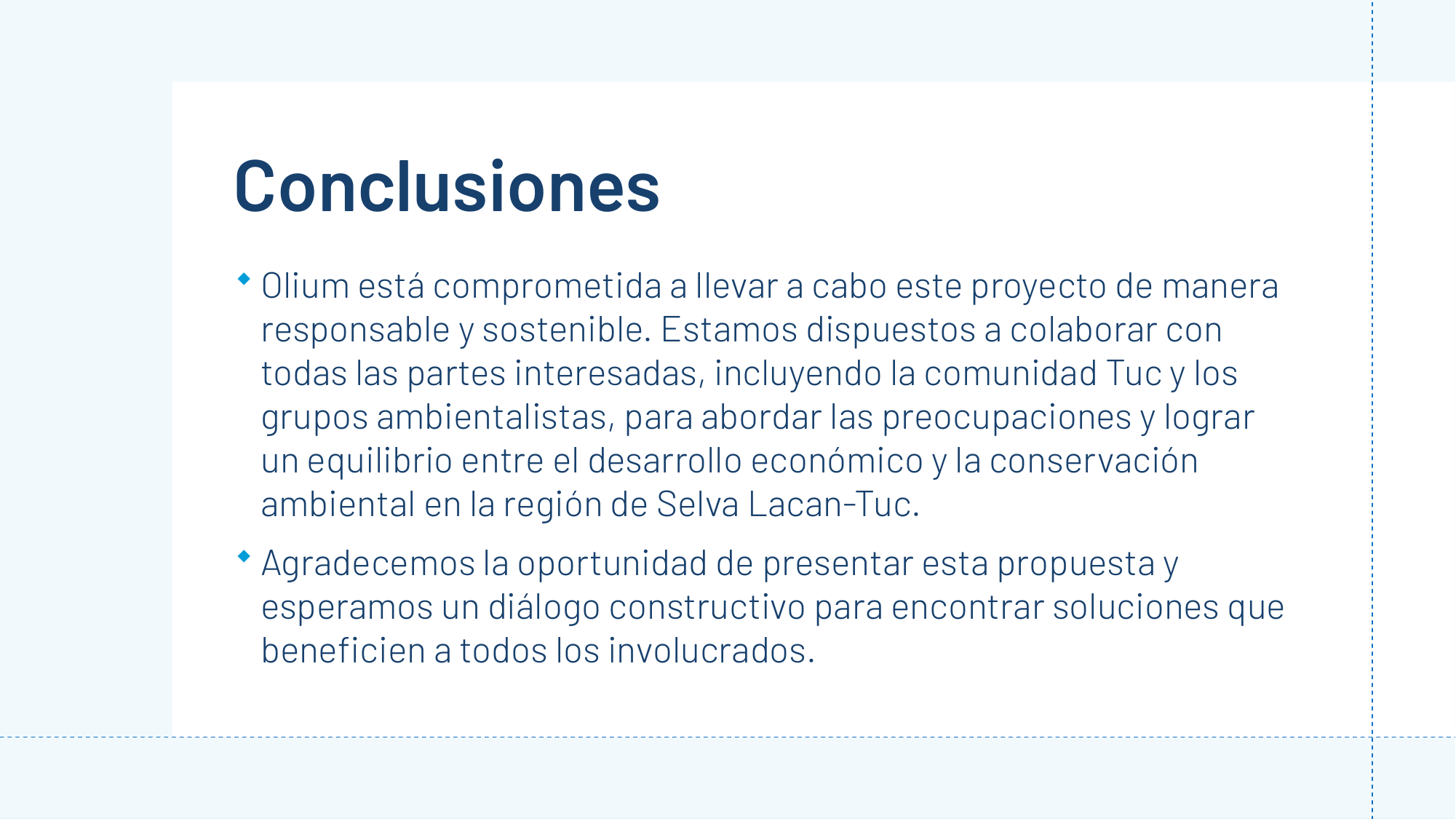

# Conclusiones
Olium está comprometida a llevar a cabo este proyecto de manera responsable y sostenible. Estamos dispuestos a colaborar con todas las partes interesadas, incluyendo la comunidad Tuc y los grupos ambientalistas, para abordar las preocupaciones y lograr un equilibrio entre el desarrollo económico y la conservación ambiental en la región de Selva Lacan-Tuc.
Agradecemos la oportunidad de presentar esta propuesta y esperamos un diálogo constructivo para encontrar soluciones que beneficien a todos los involucrados.